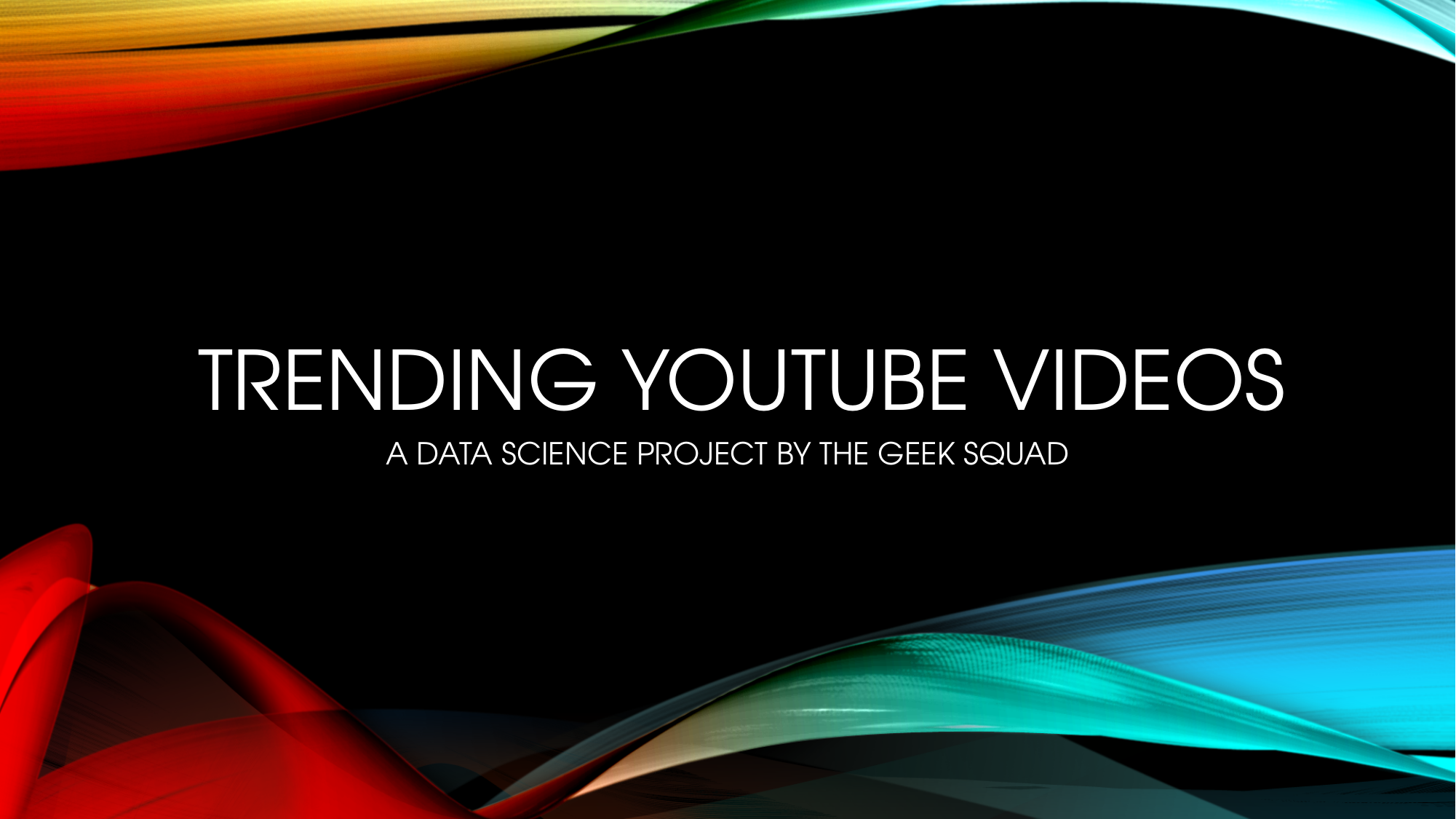

# TRENDING YOUTUBE VIDEOS
A DATA SCIENCE PROJECT BY THE GEEK SQUAD